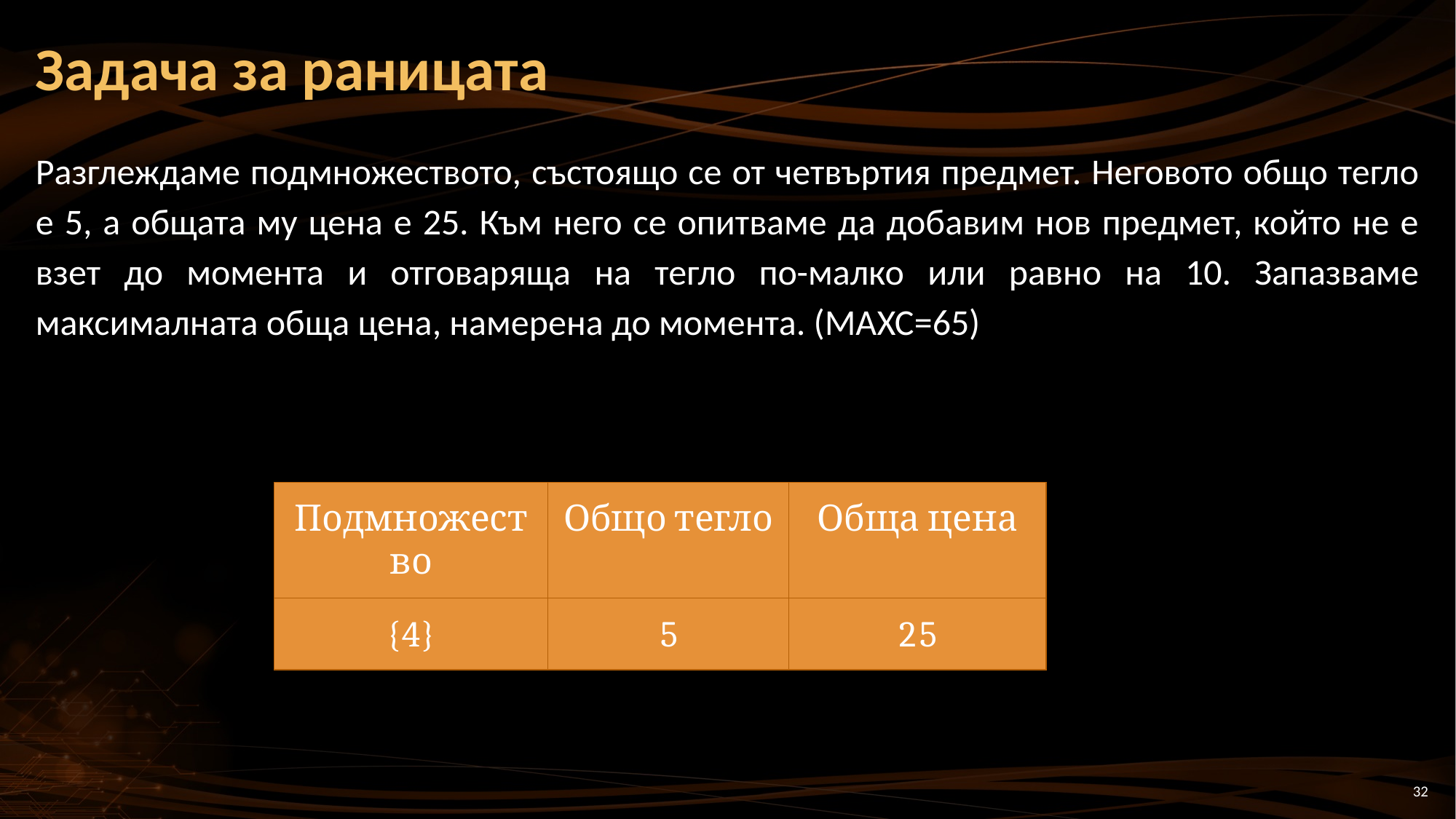

# Задача за раницата
Разглеждаме подмножеството, състоящо се от четвъртия предмет. Неговото общо тегло е 5, а общата му цена е 25. Към него се опитваме да добавим нов предмет, който не е взет до момента и отговаряща на тегло по-малко или равно на 10. Запазваме максималната обща цена, намерена до момента. (MAXC=65)
| Подмножество | Общо тегло | Обща цена |
| --- | --- | --- |
| {4} | 5 | 25 |
32